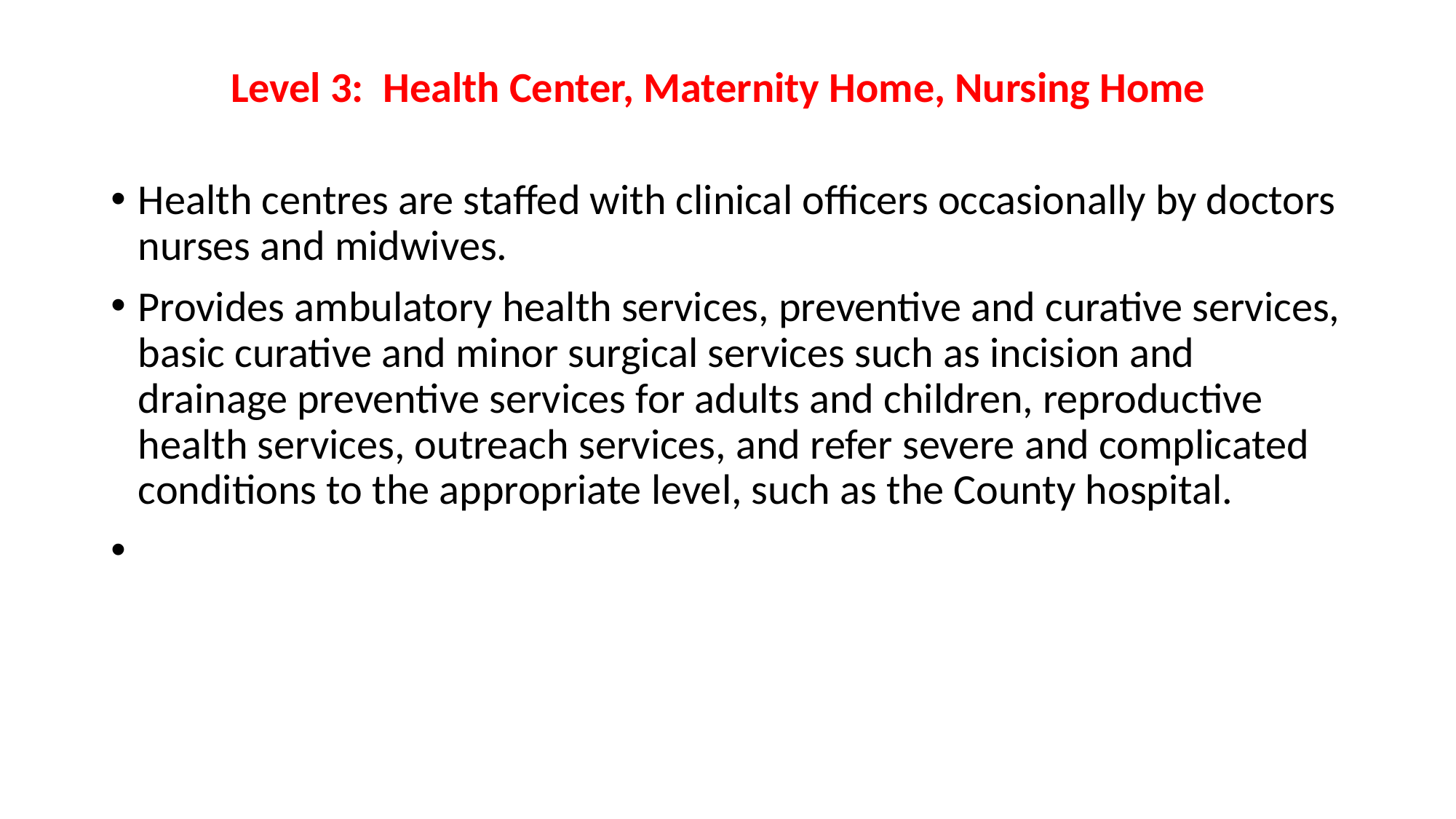

Level 3:  Health Center, Maternity Home, Nursing Home
Health centres are staffed with clinical officers occasionally by doctors nurses and midwives.
Provides ambulatory health services, preventive and curative services, basic curative and minor surgical services such as incision and drainage preventive services for adults and children, reproductive health services, outreach services, and refer severe and complicated conditions to the appropriate level, such as the County hospital.